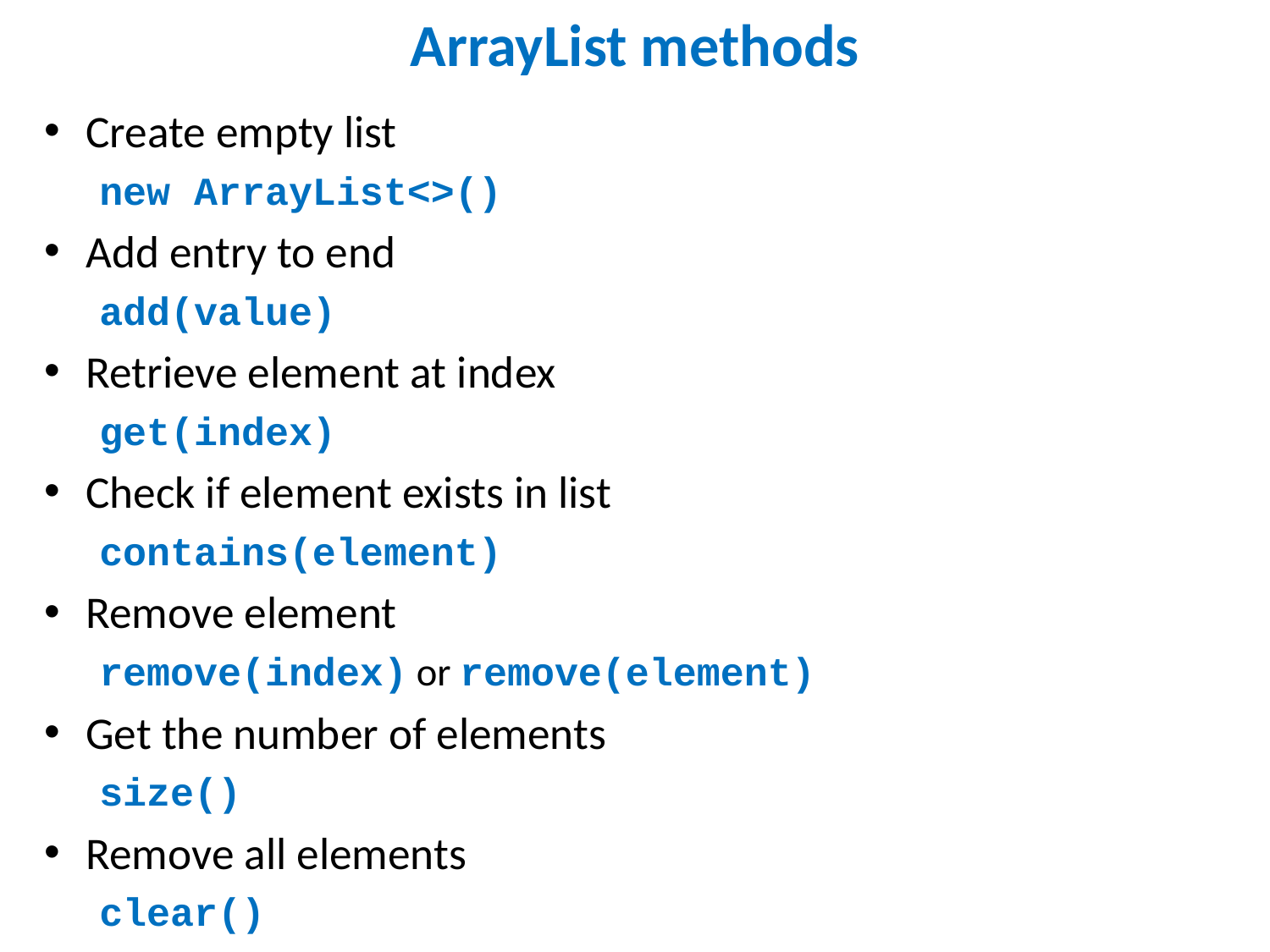

# ArrayList methods
Create empty list
new ArrayList<>()
Add entry to end
add(value)
Retrieve element at index
get(index)
Check if element exists in list
contains(element)
Remove element
remove(index) or remove(element)
Get the number of elements
size()
Remove all elements
clear()

25